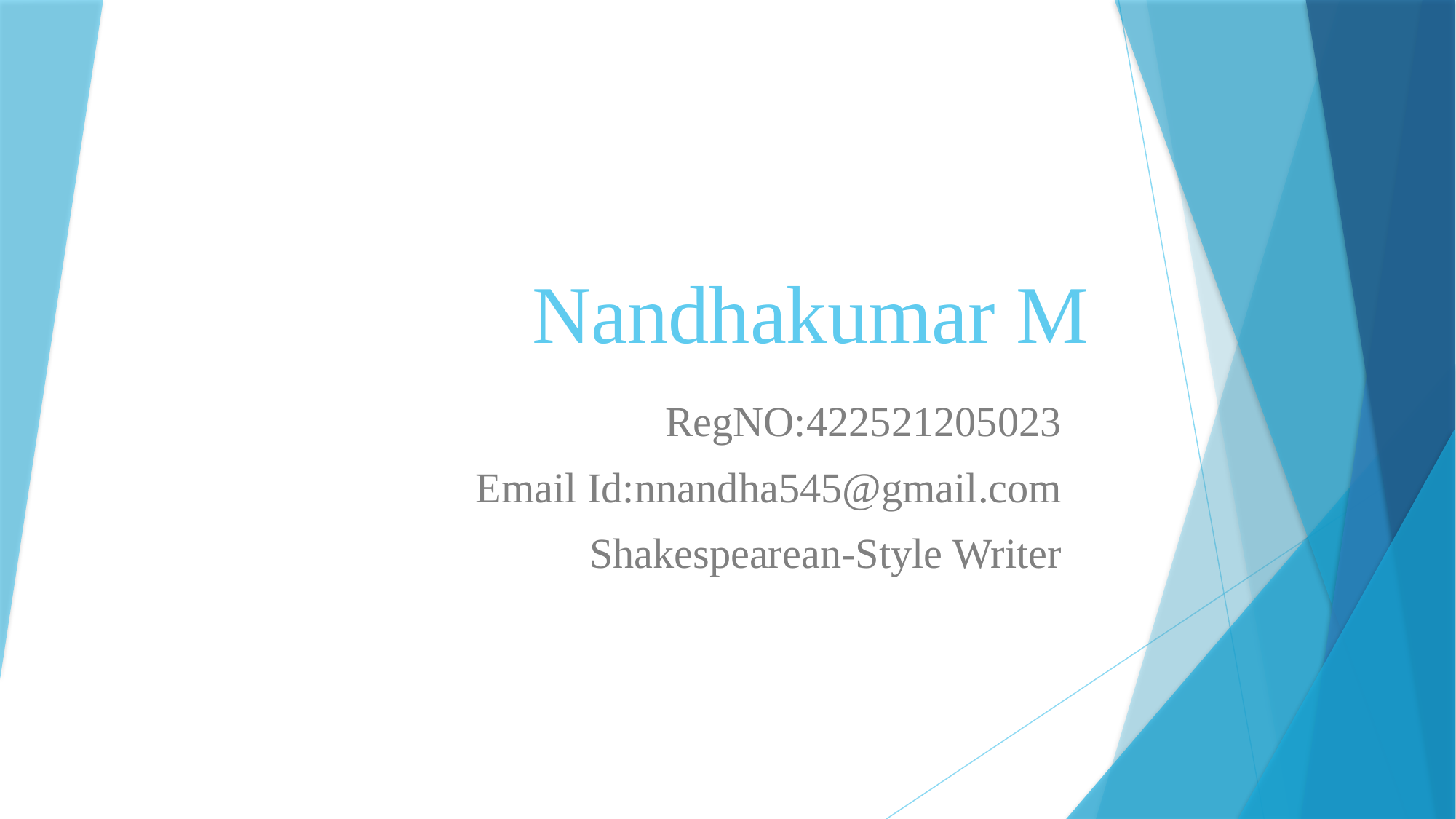

# Nandhakumar M
RegNO:422521205023
Email Id:nnandha545@gmail.com
Shakespearean-Style Writer